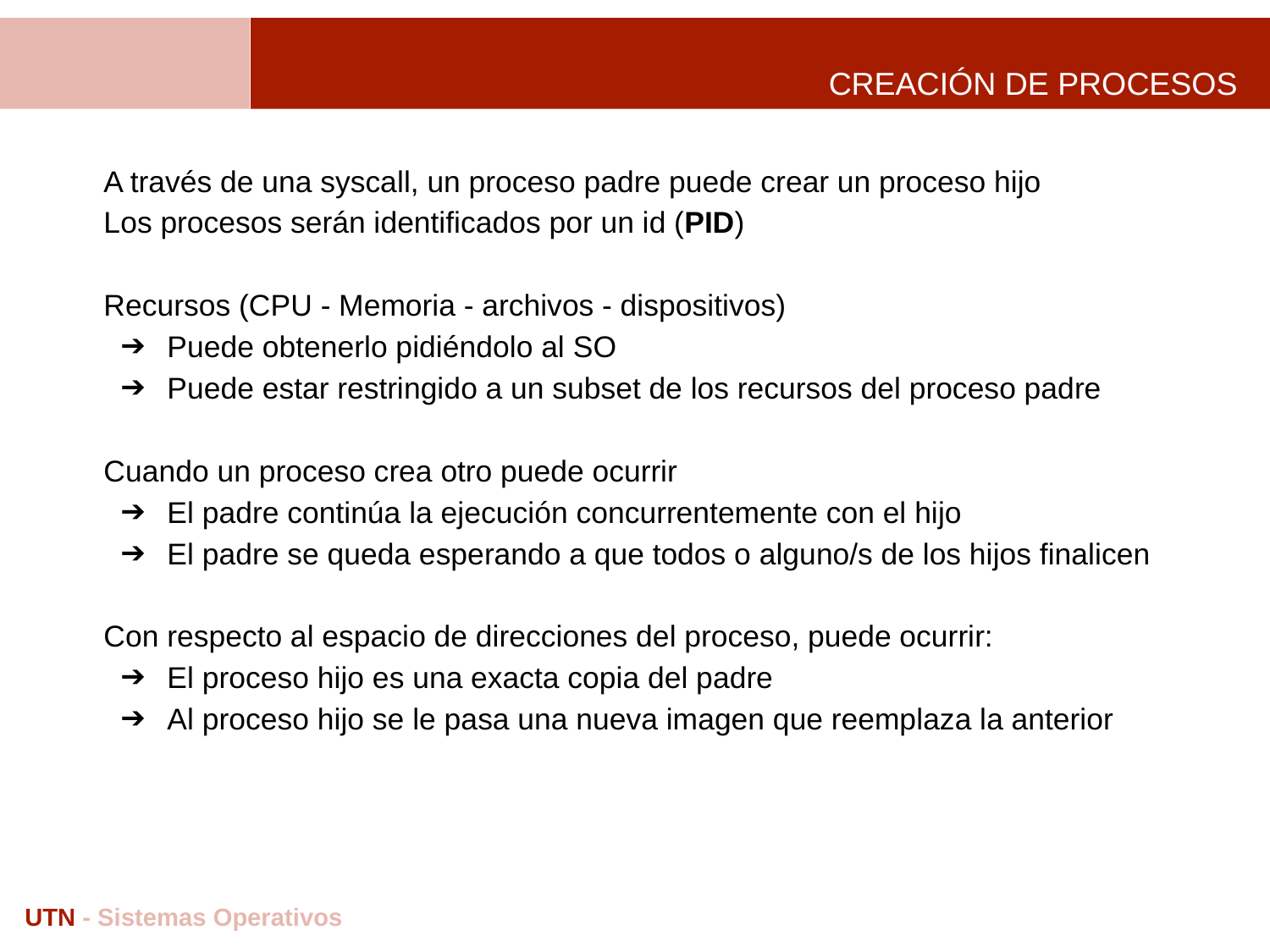

# CREACIÓN DE PROCESOS
A través de una syscall, un proceso padre puede crear un proceso hijo
Los procesos serán identificados por un id (PID)

Recursos (CPU - Memoria - archivos - dispositivos)
Puede obtenerlo pidiéndolo al SO
Puede estar restringido a un subset de los recursos del proceso padre

Cuando un proceso crea otro puede ocurrir
El padre continúa la ejecución concurrentemente con el hijo
El padre se queda esperando a que todos o alguno/s de los hijos finalicen

Con respecto al espacio de direcciones del proceso, puede ocurrir:
El proceso hijo es una exacta copia del padre
Al proceso hijo se le pasa una nueva imagen que reemplaza la anterior
UTN - Sistemas Operativos